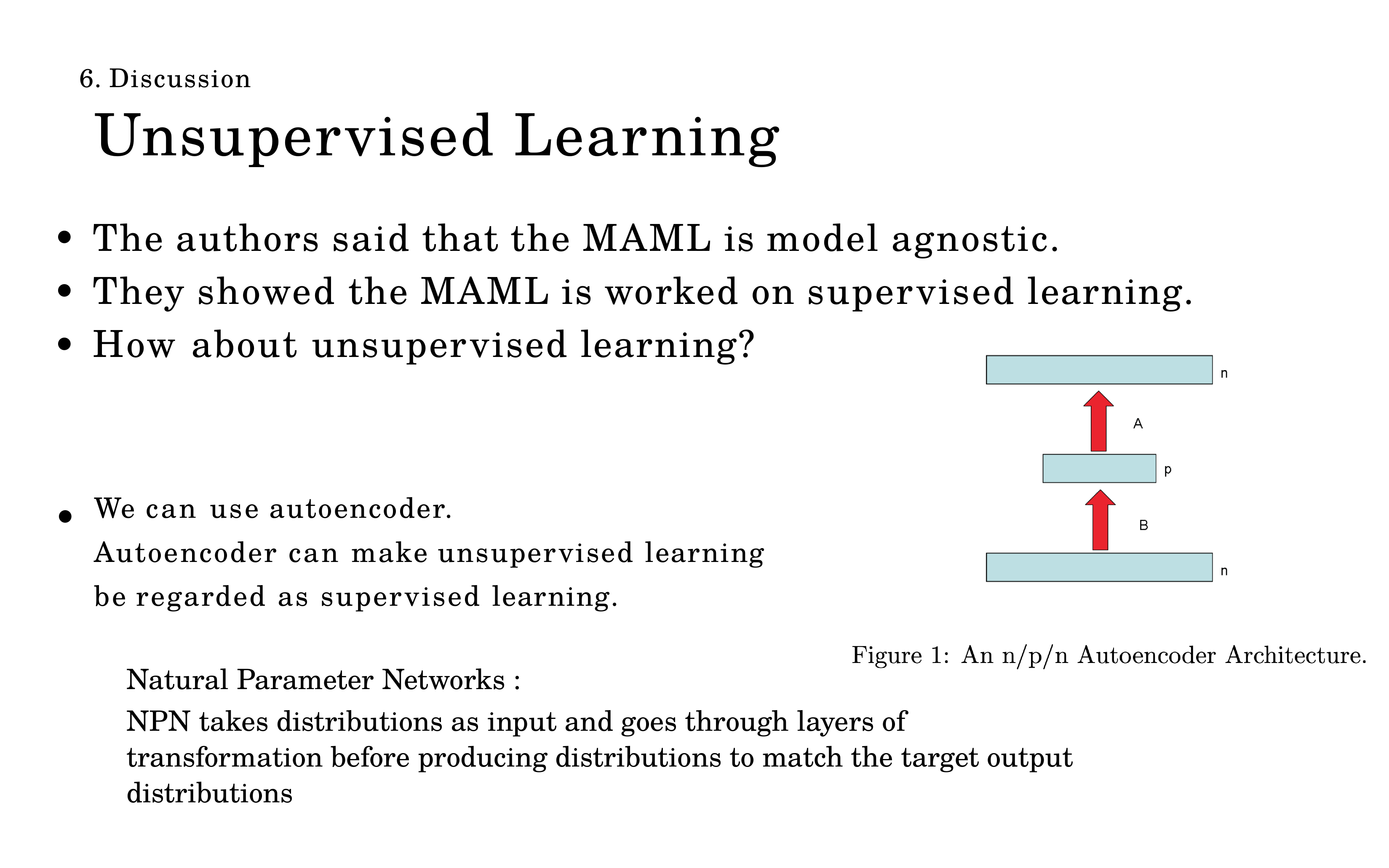

6. Discussion
# Unsupervised Learning
The authors said that the MAML is model agnostic.
They showed the MAML is worked on supervised learning.  How about unsupervised learning?
•
•
•

We can use autoencoder.
Autoencoder can make unsupervised learning
be regarded as supervised learning.

Natural Parameter Networks :
NPN takes distributions as input and goes through layers of transformation before producing distributions to match the target output distributions
•